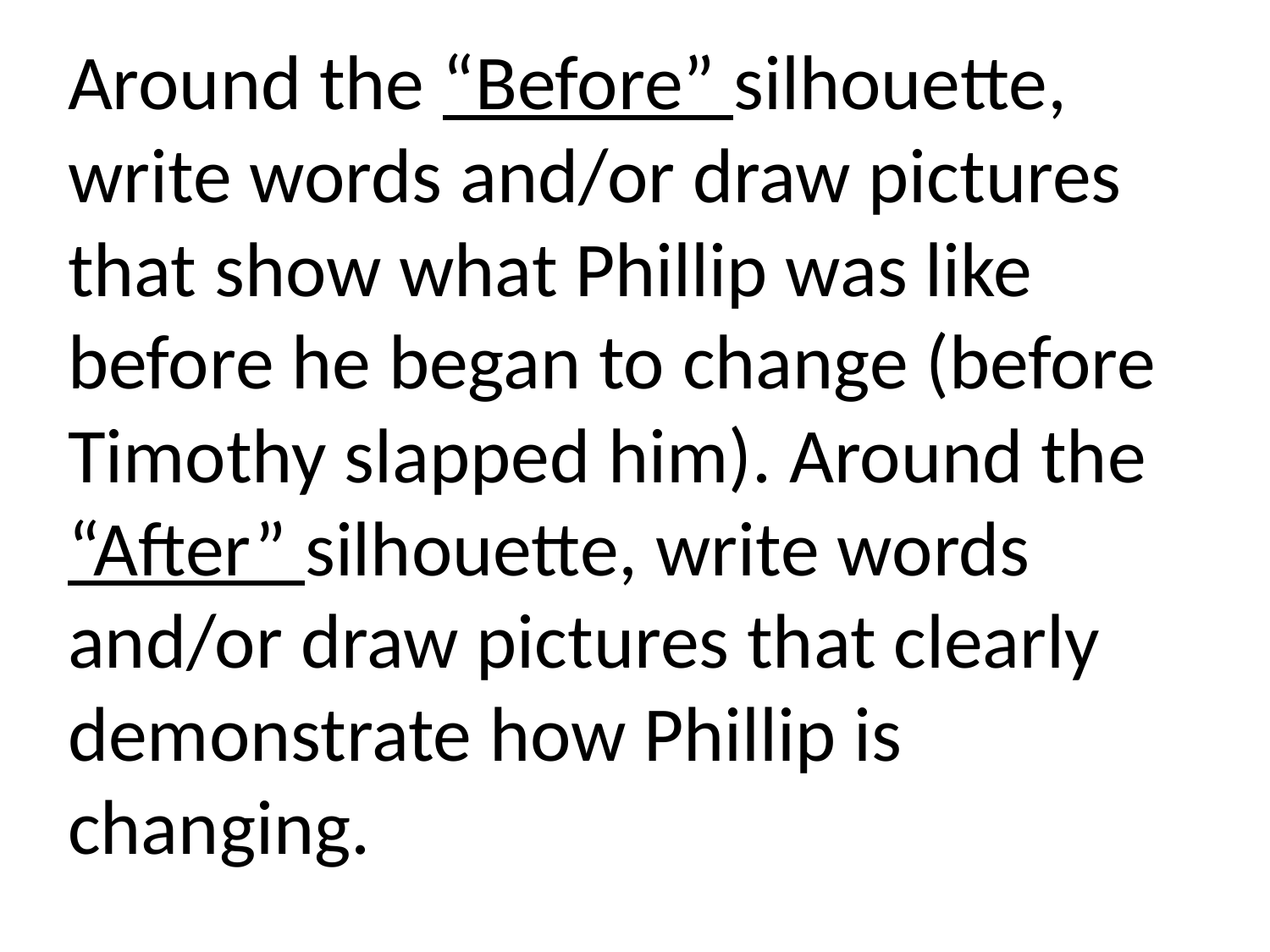

Around the “Before” silhouette, write words and/or draw pictures that show what Phillip was like before he began to change (before Timothy slapped him). Around the “After” silhouette, write words and/or draw pictures that clearly demonstrate how Phillip is changing.